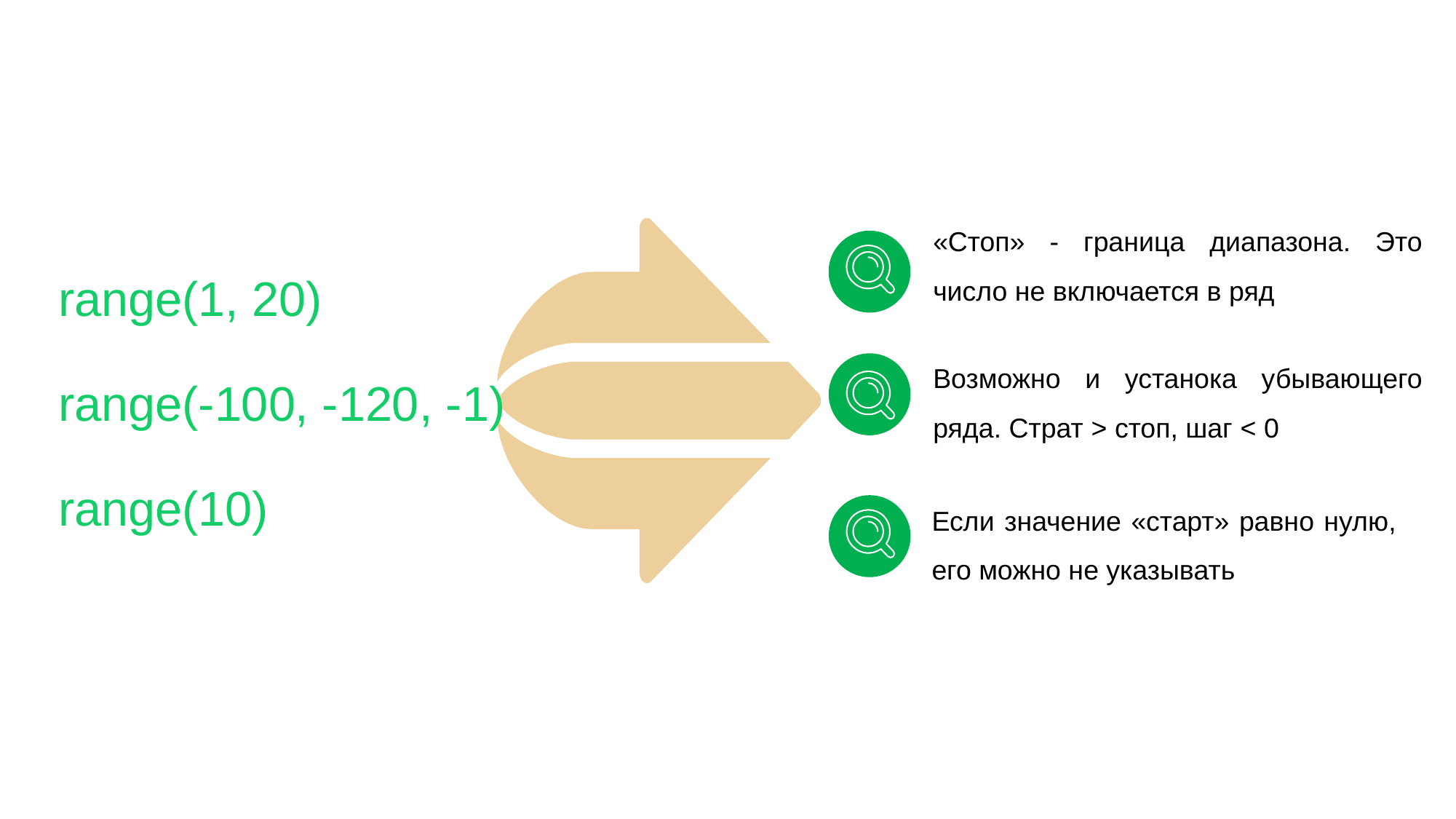

range(1, 20)
range(-100, -120, -1)
range(10)

«Стоп» - граница диапазона. Это число не включается в ряд

Возможно и устанока убывающего ряда. Страт > стоп, шаг < 0

Если значение «старт» равно нулю, его можно не указывать